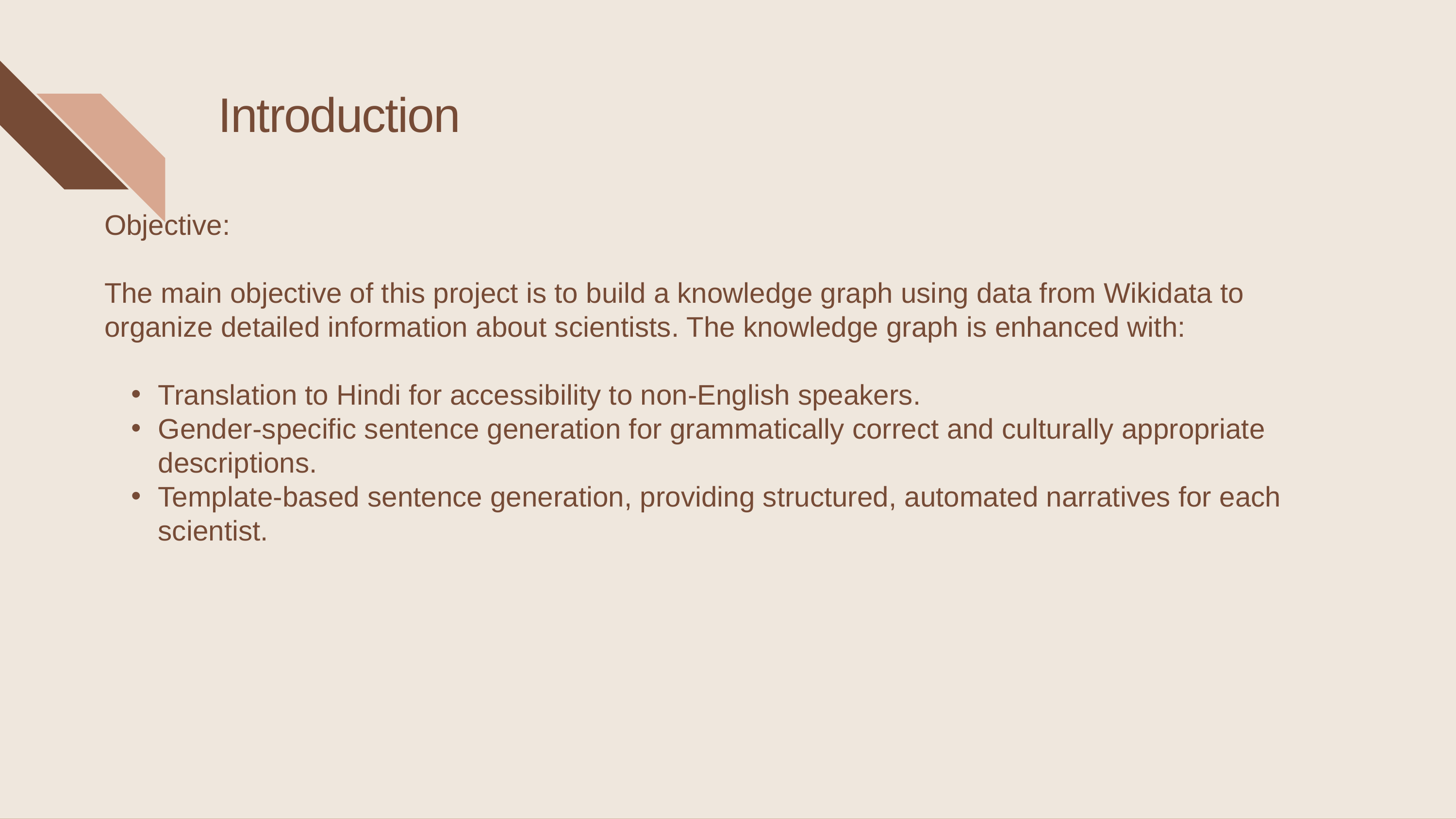

Introduction

Objective:

The main objective of this project is to build a knowledge graph using data from Wikidata to organize detailed information about scientists. The knowledge graph is enhanced with:

Translation to Hindi for accessibility to non-English speakers.
Gender-specific sentence generation for grammatically correct and culturally appropriate descriptions.
Template-based sentence generation, providing structured, automated narratives for each scientist.